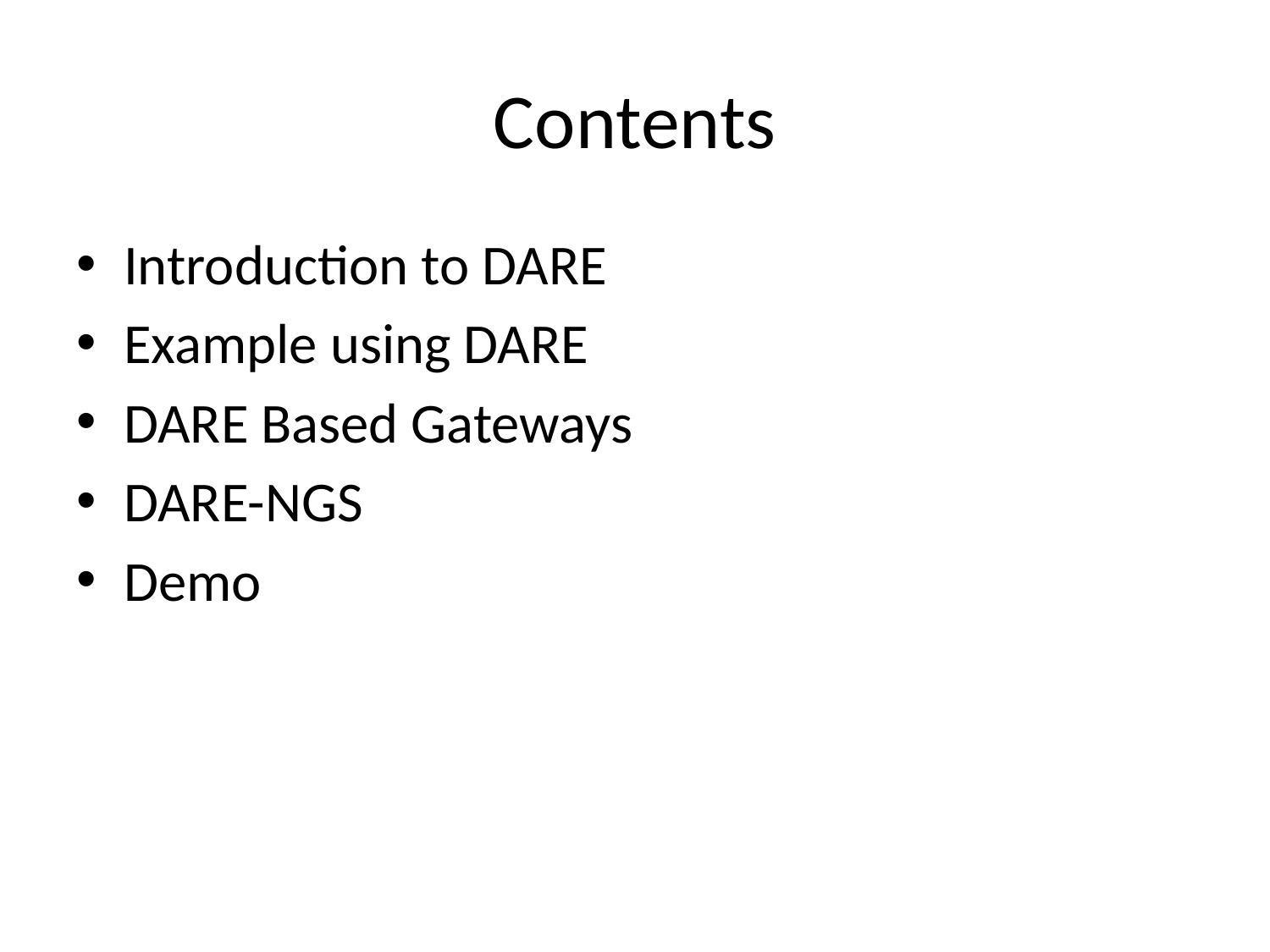

# Contents
Introduction to DARE
Example using DARE
DARE Based Gateways
DARE-NGS
Demo